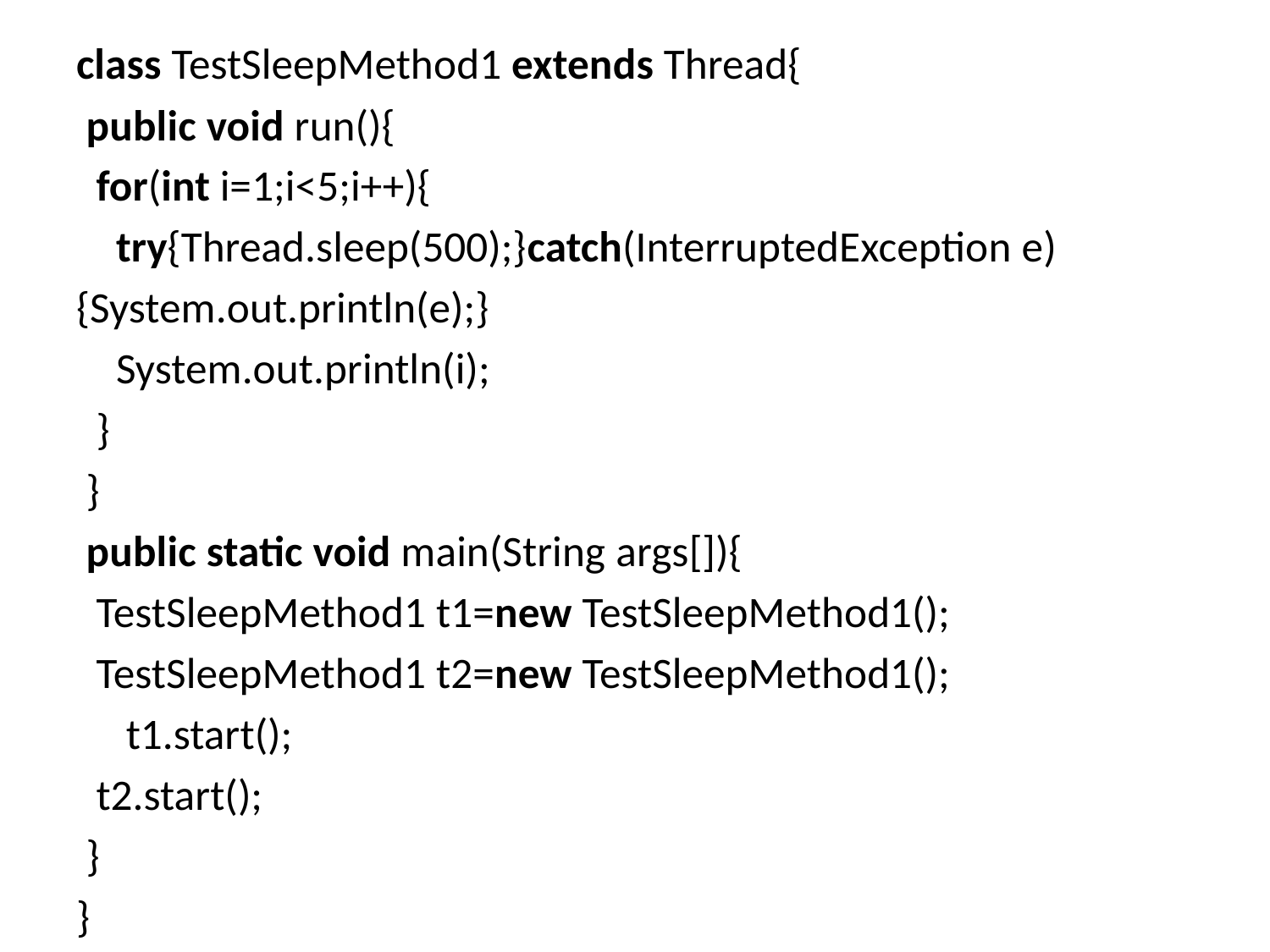

#
class TestSleepMethod1 extends Thread{
 public void run(){
  for(int i=1;i<5;i++){
    try{Thread.sleep(500);}catch(InterruptedException e)
{System.out.println(e);}
    System.out.println(i);
  }
 }
 public static void main(String args[]){
  TestSleepMethod1 t1=new TestSleepMethod1();
  TestSleepMethod1 t2=new TestSleepMethod1();
     t1.start();
  t2.start();
 }
}